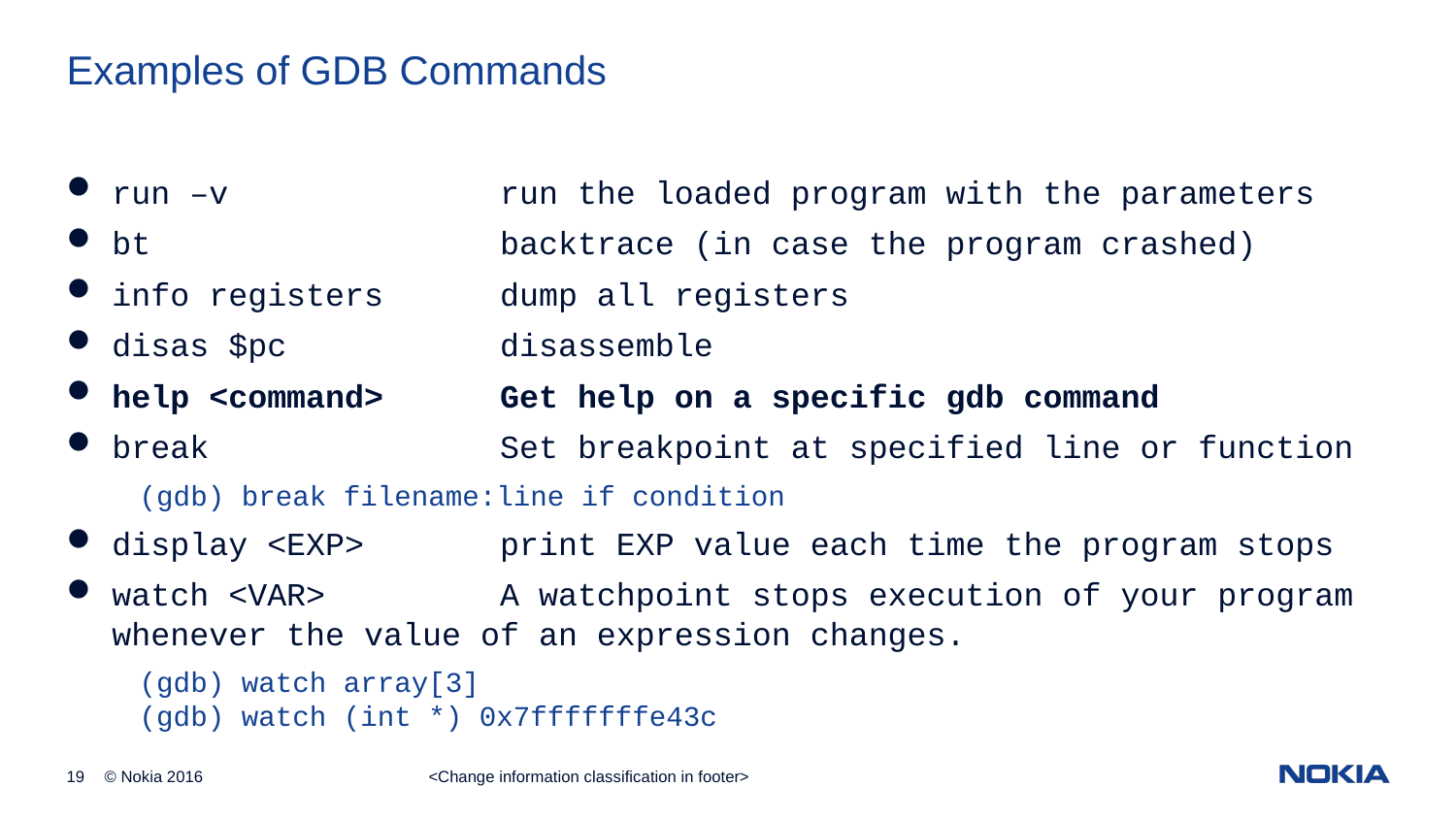

# Examples of GDB Commands

run –v              run the loaded program with the parameters
bt                  backtrace (in case the program crashed)
info registers      dump all registers
disas $pc           disassemble
help <command>      Get help on a specific gdb command
break               Set breakpoint at specified line or function
(gdb) break filename:line if condition
display <EXP>       print EXP value each time the program stops
watch <VAR>         A watchpoint stops execution of your program whenever the value of an expression changes.
(gdb) watch array[3]
(gdb) watch (int *) 0x7fffffffe43c
<Change information classification in footer>